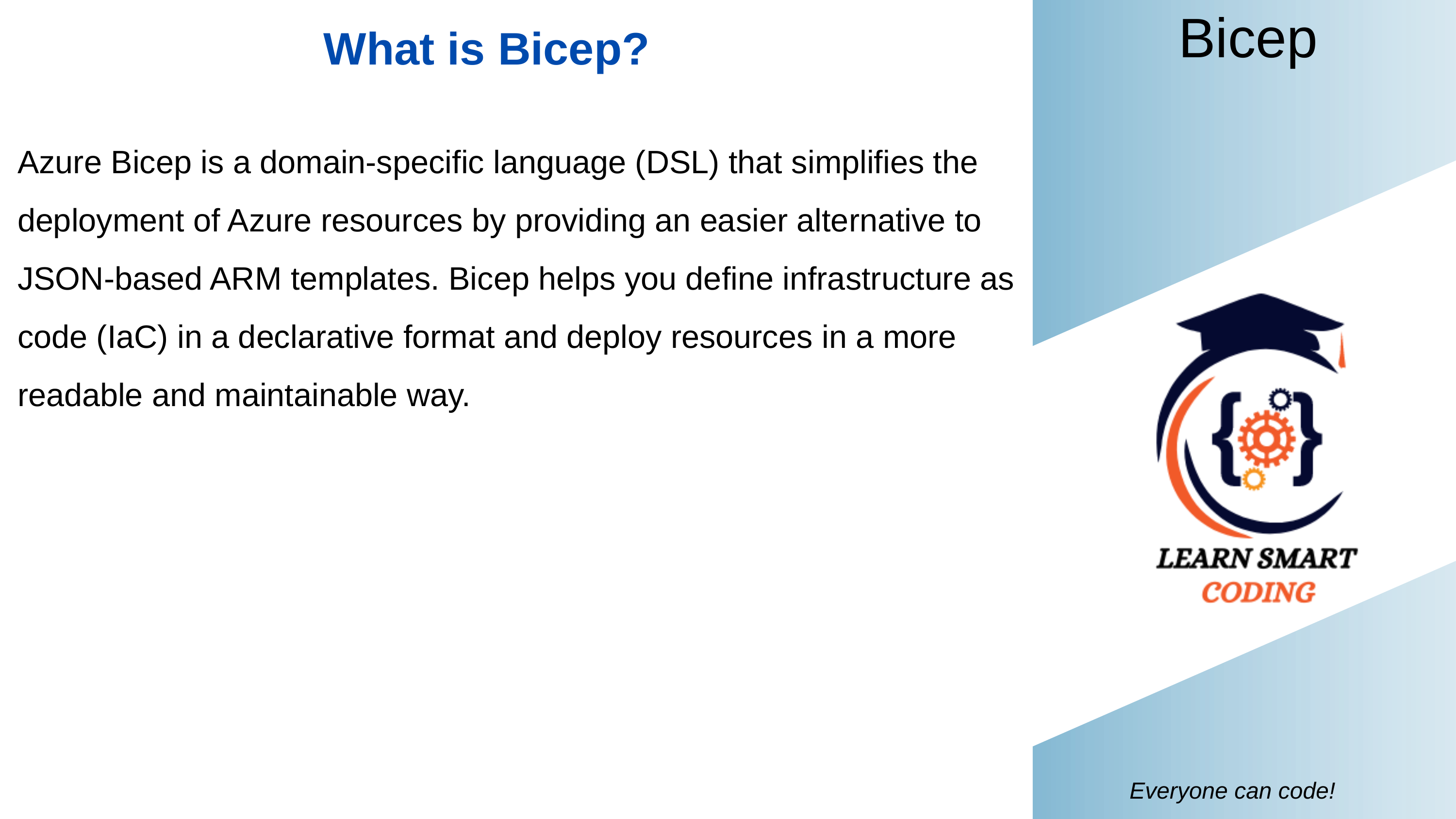

Bicep
What is Bicep?
Azure Bicep is a domain-specific language (DSL) that simplifies the deployment of Azure resources by providing an easier alternative to JSON-based ARM templates. Bicep helps you define infrastructure as code (IaC) in a declarative format and deploy resources in a more readable and maintainable way.

Everyone can code!